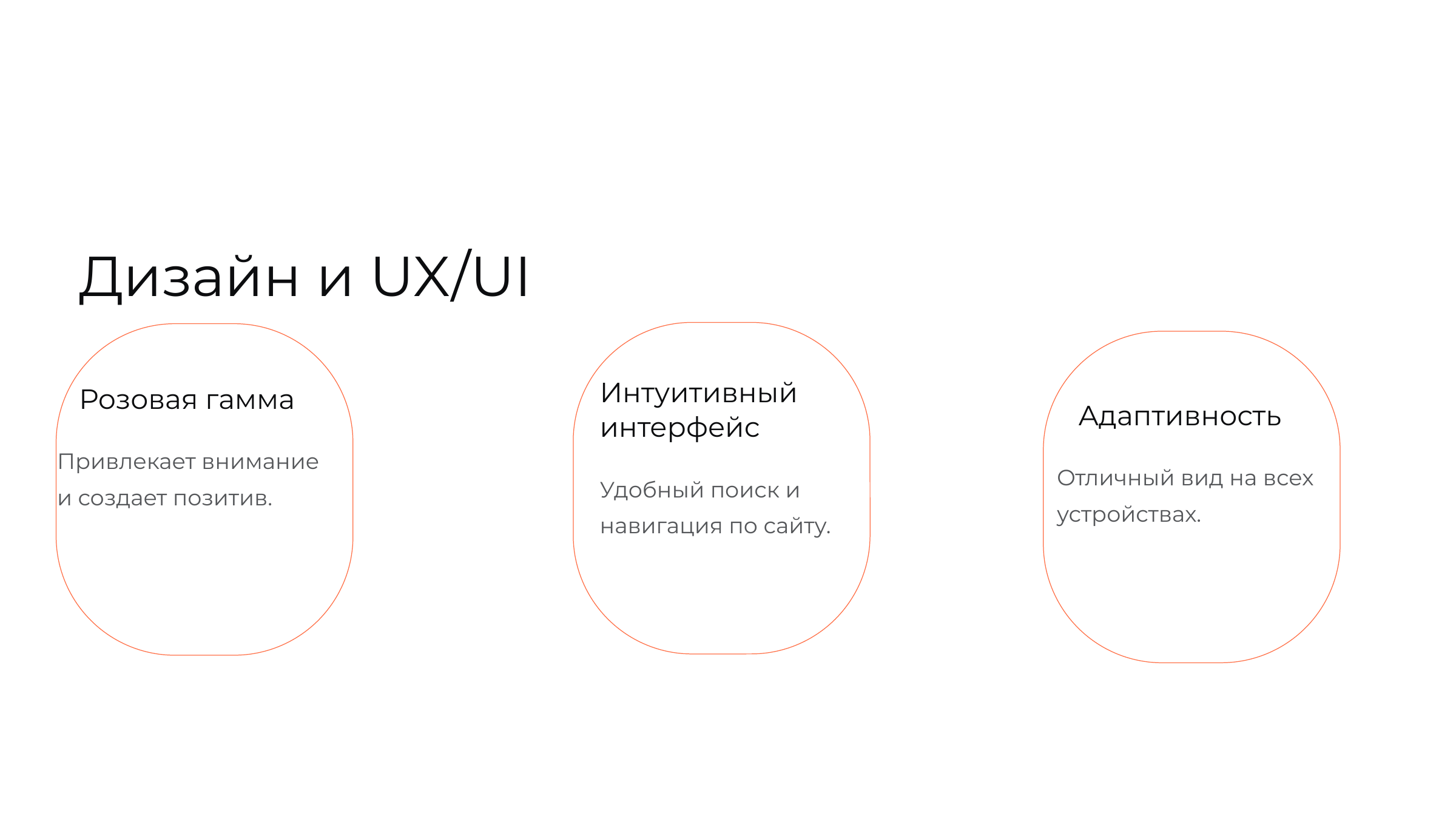

Дизайн и UX/UI

Интуитивный интерфейс
Розовая гамма

Адаптивность
Привлекает внимание и создает позитив.

Отличный вид на всех устройствах.
Удобный поиск и навигация по сайту.